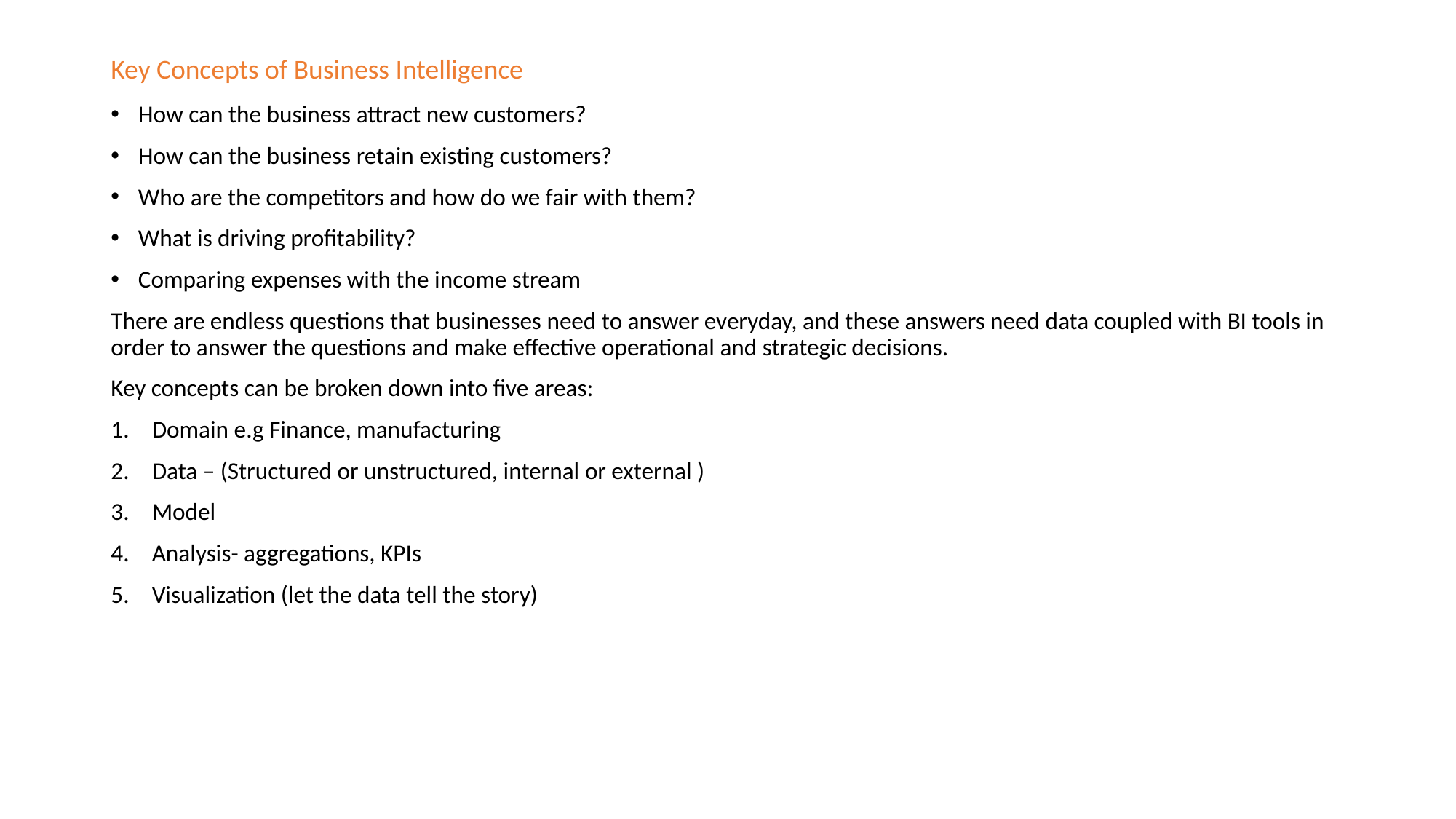

# Key Concepts of Business Intelligence
How can the business attract new customers?
How can the business retain existing customers?
Who are the competitors and how do we fair with them?
What is driving profitability?
Comparing expenses with the income stream
There are endless questions that businesses need to answer everyday, and these answers need data coupled with BI tools in order to answer the questions and make effective operational and strategic decisions.
Key concepts can be broken down into five areas:
Domain e.g Finance, manufacturing
Data – (Structured or unstructured, internal or external )
Model
Analysis- aggregations, KPIs
Visualization (let the data tell the story)